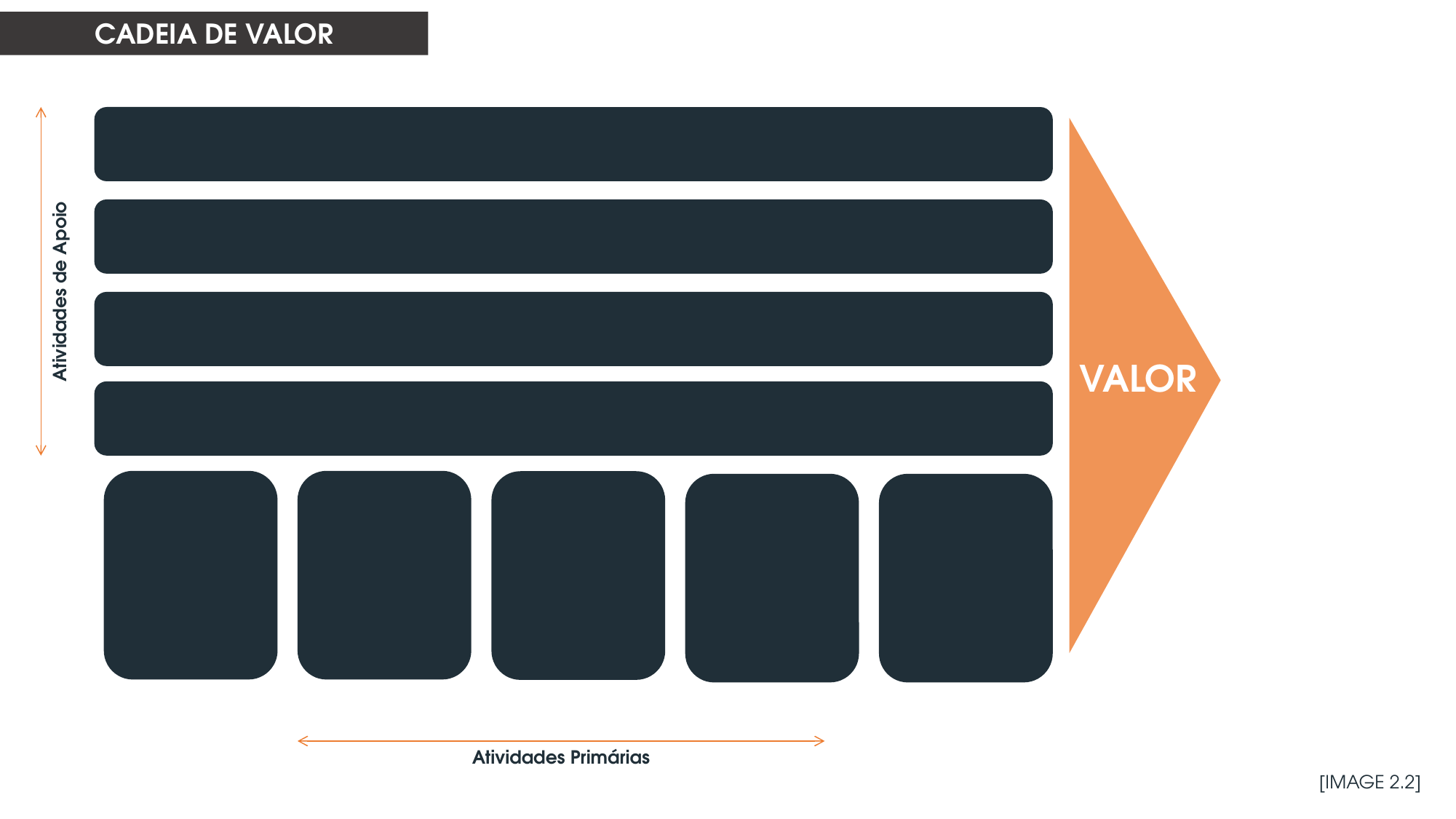

CADEIA DE VALOR

Atividades de Apoio

VALOR

Atividades Primárias
[IMAGE 2.2]